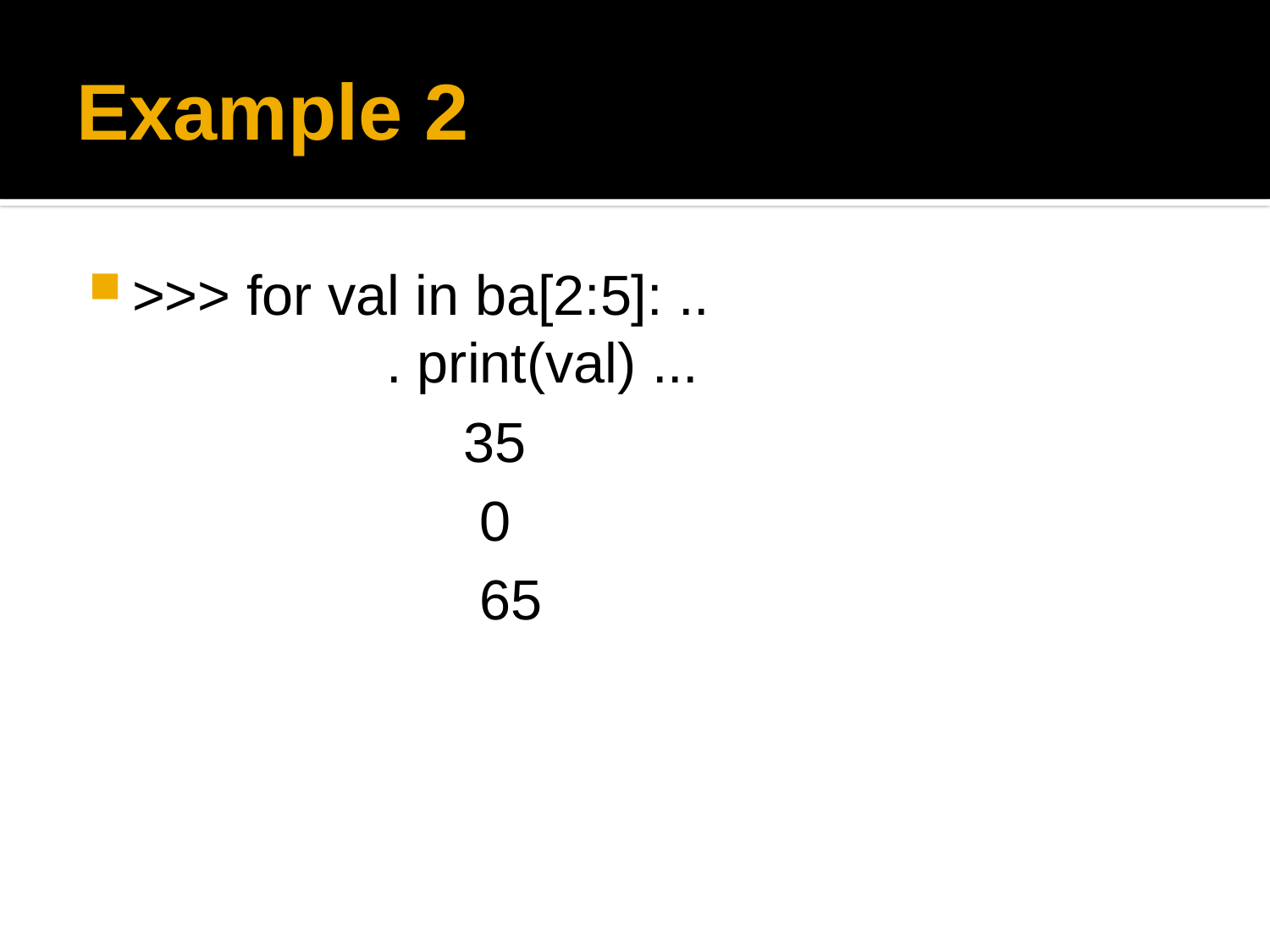

# Example 2
>>> for val in ba[2:5]: ..
			. print(val) ...
			35
			 0
			 65